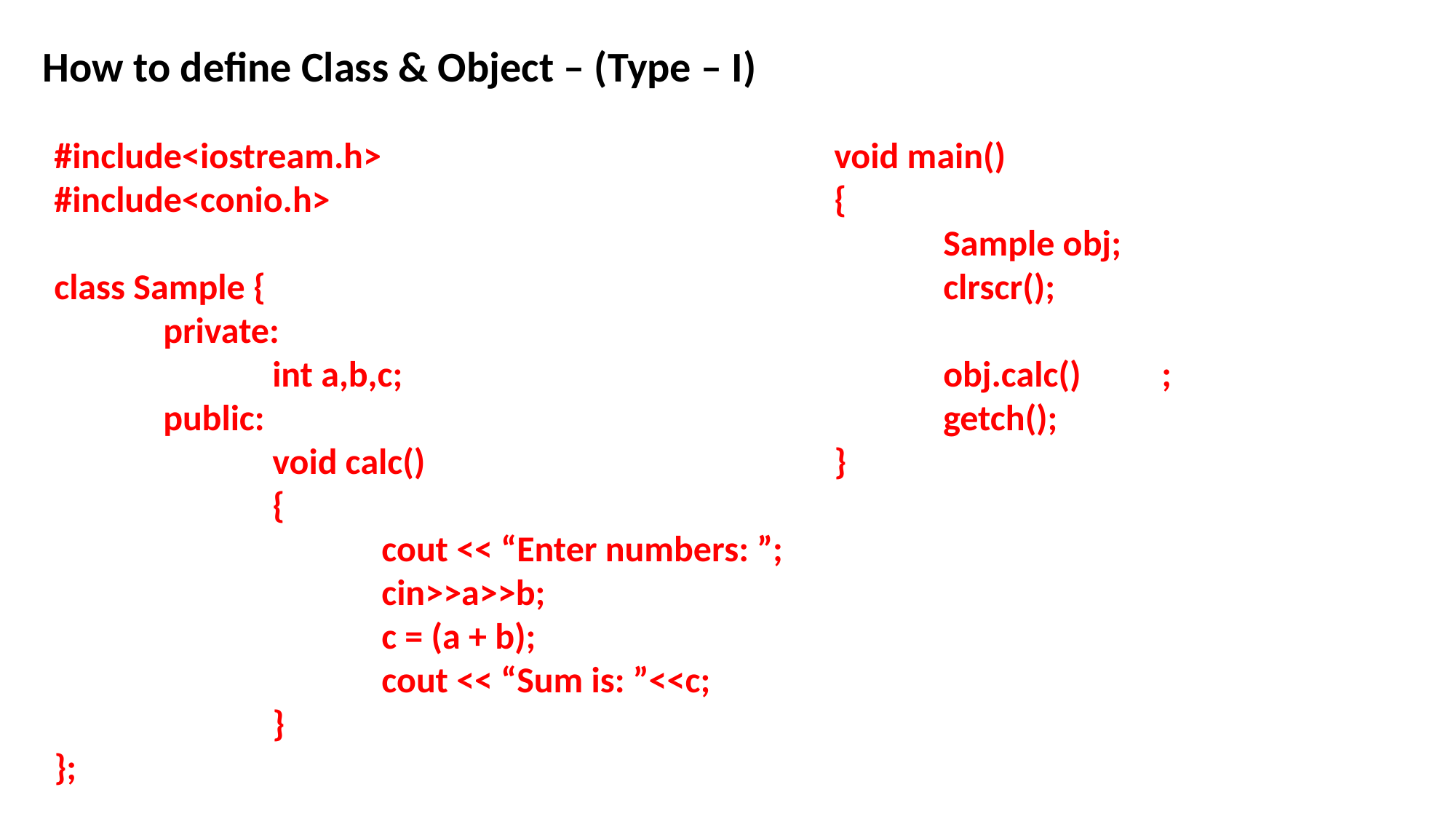

How to define Class & Object – (Type – I)
#include<iostream.h>
#include<conio.h>

class Sample {
	private:
		int a,b,c;
	public:
		void calc()
		{
			cout << “Enter numbers: ”;
			cin>>a>>b;
			c = (a + b);
			cout << “Sum is: ”<<c;
		}
};
void main()
{
	Sample obj;
	clrscr();

	obj.calc()	;
	getch();
}